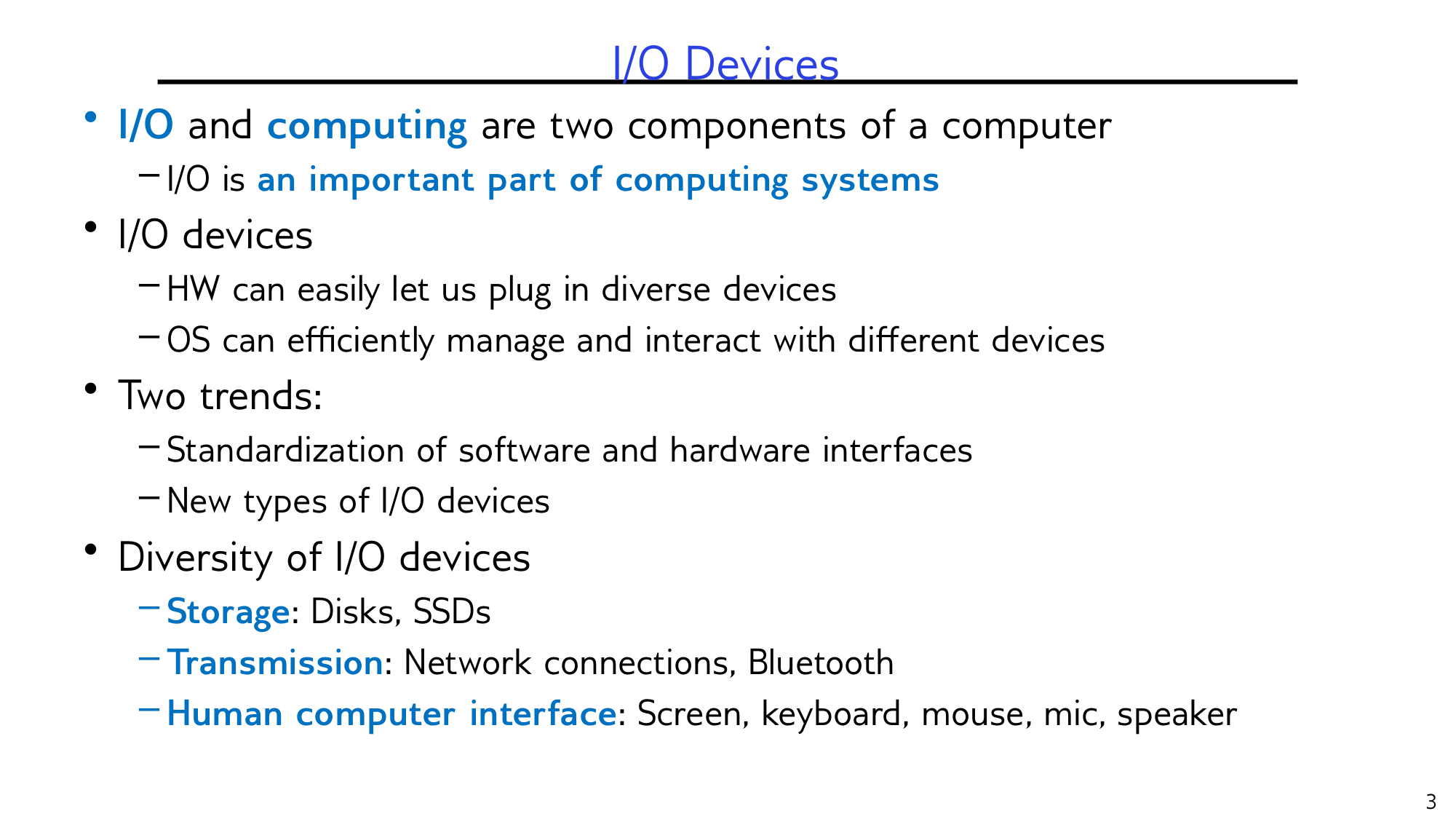

# I/O Devices
I/O and computing are two components of a computer
I/O is an important part of computing systems
I/O devices
HW can easily let us plug in diverse devices
OS can efficiently manage and interact with different devices
Two trends:
Standardization of software and hardware interfaces
New types of I/O devices
Diversity of I/O devices
Storage: Disks, SSDs
Transmission: Network connections, Bluetooth
Human computer interface: Screen, keyboard, mouse, mic, speaker